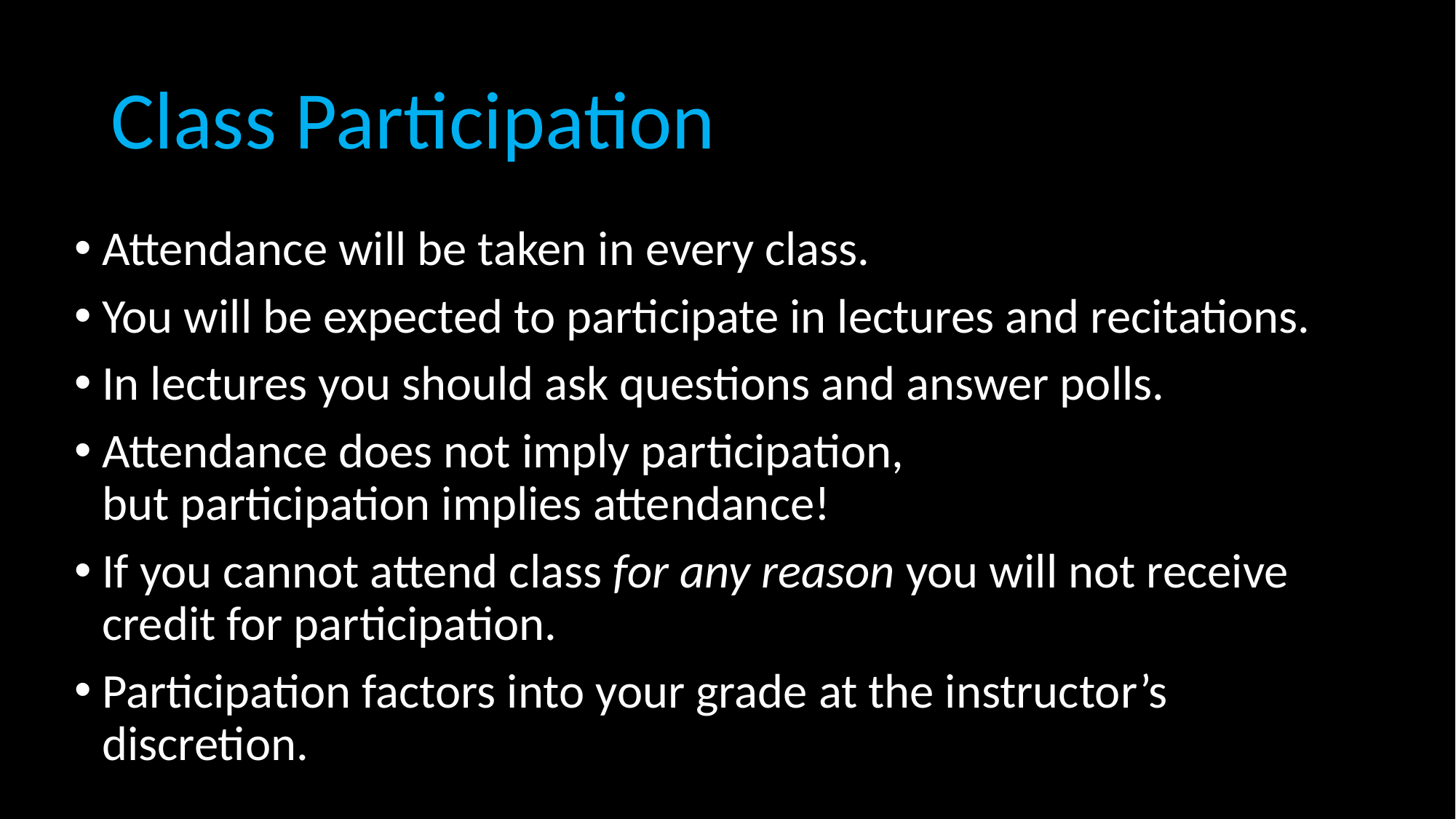

# Class Participation
Attendance will be taken in every class.
You will be expected to participate in lectures and recitations.
In lectures you should ask questions and answer polls.
Attendance does not imply participation,
but participation implies attendance!
If you cannot attend class for any reason you will not receive credit for participation.
Participation factors into your grade at the instructor’s discretion.